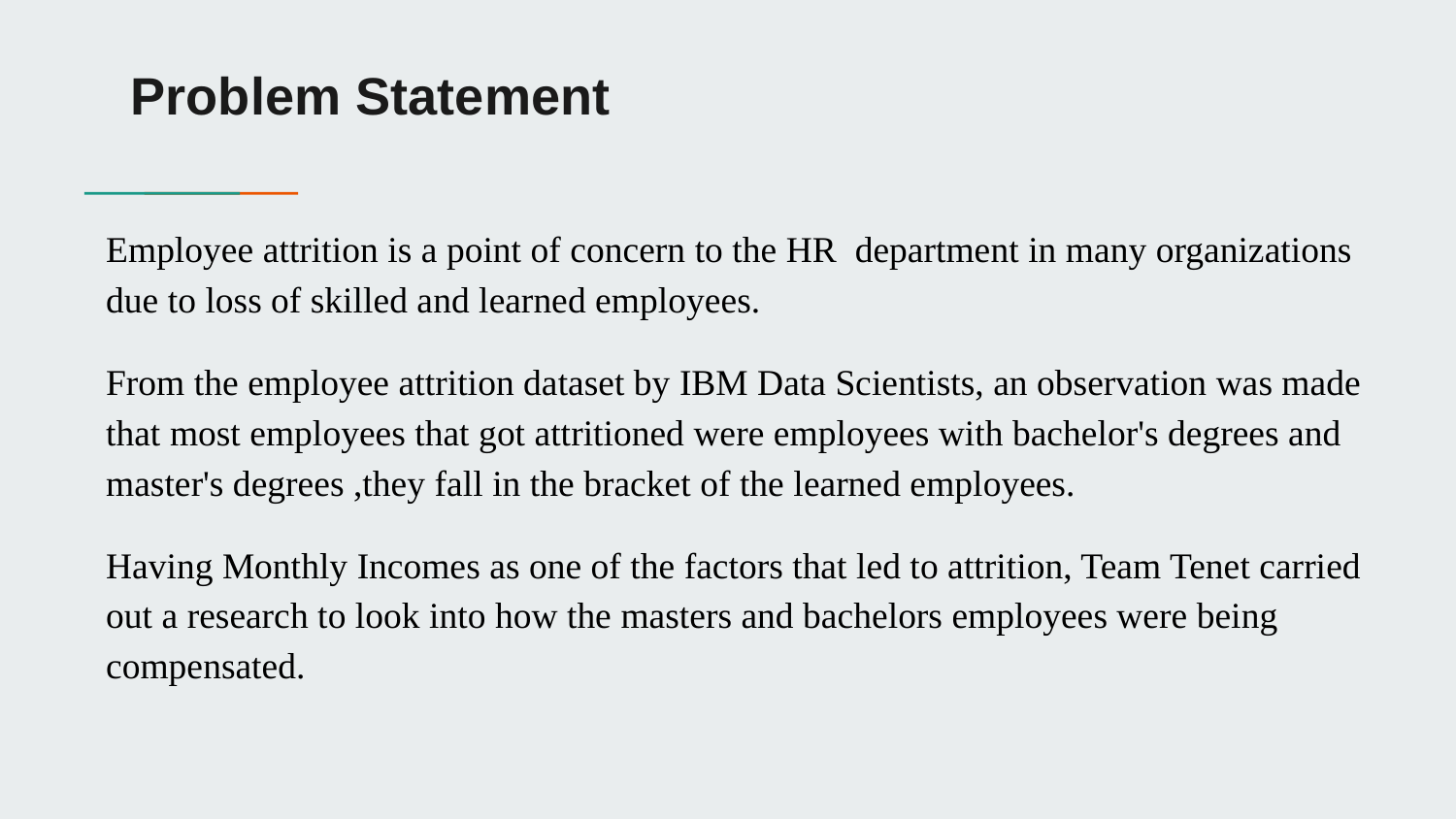

# Problem Statement
Employee attrition is a point of concern to the HR  department in many organizations due to loss of skilled and learned employees.
From the employee attrition dataset by IBM Data Scientists, an observation was made that most employees that got attritioned were employees with bachelor's degrees and master's degrees ,they fall in the bracket of the learned employees.
Having Monthly Incomes as one of the factors that led to attrition, Team Tenet carried out a research to look into how the masters and bachelors employees were being compensated.